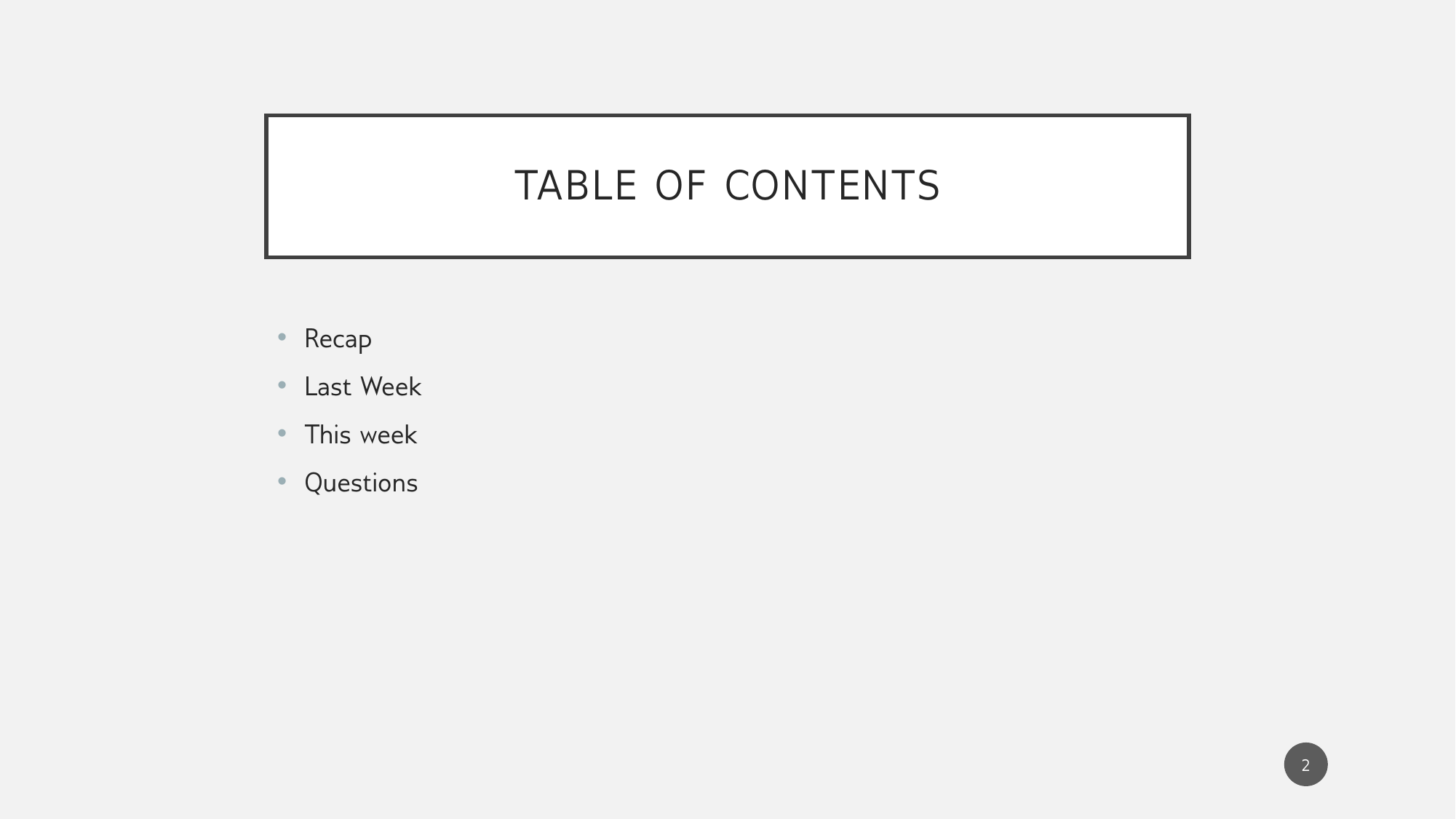

# Table of contents
Recap
Last Week
This week
Questions

2